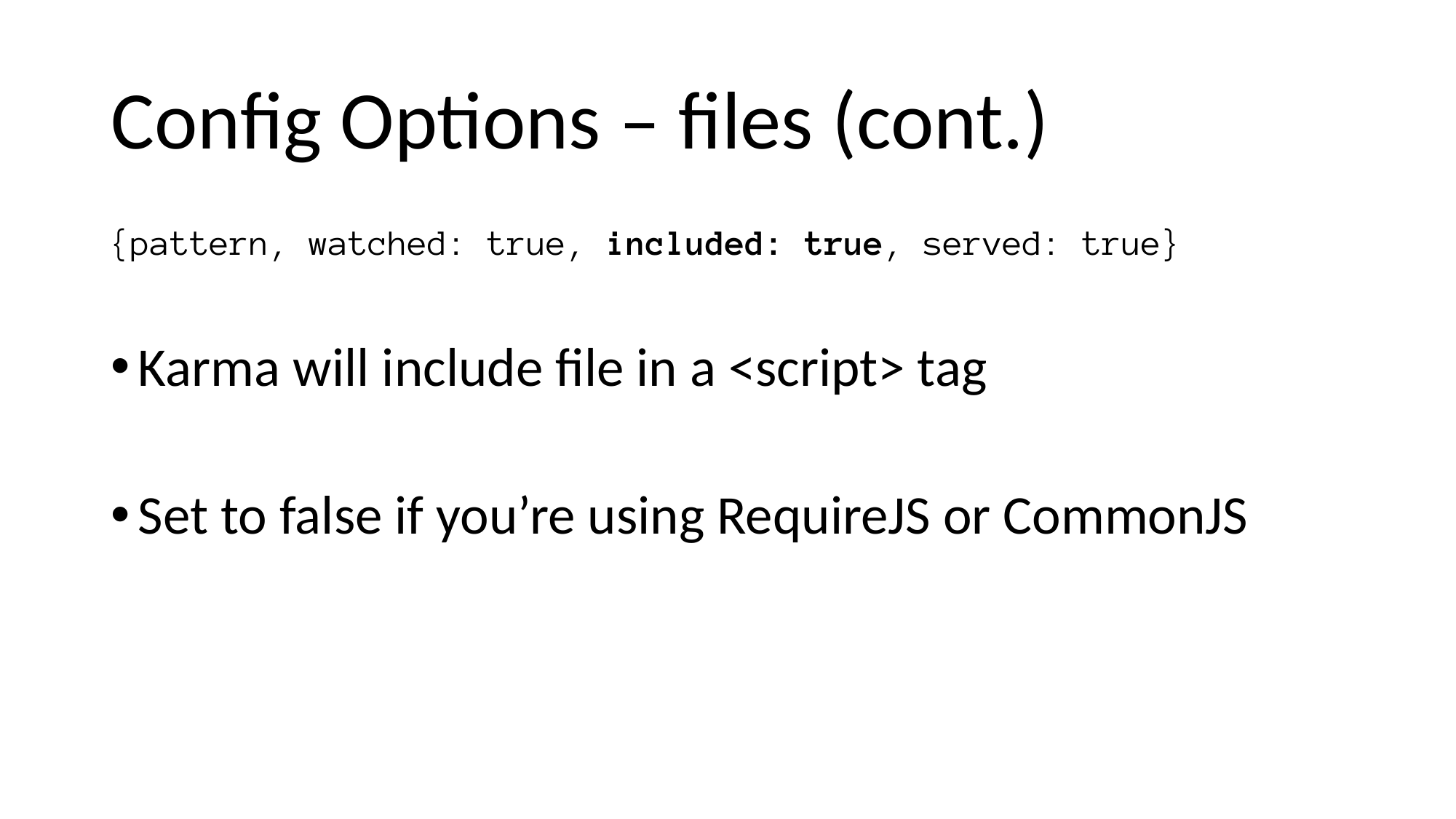

# Config Options – files (cont.)
{pattern, watched: true, included: true, served: true}

Karma will include file in a <script> tag

Set to false if you’re using RequireJS or CommonJS